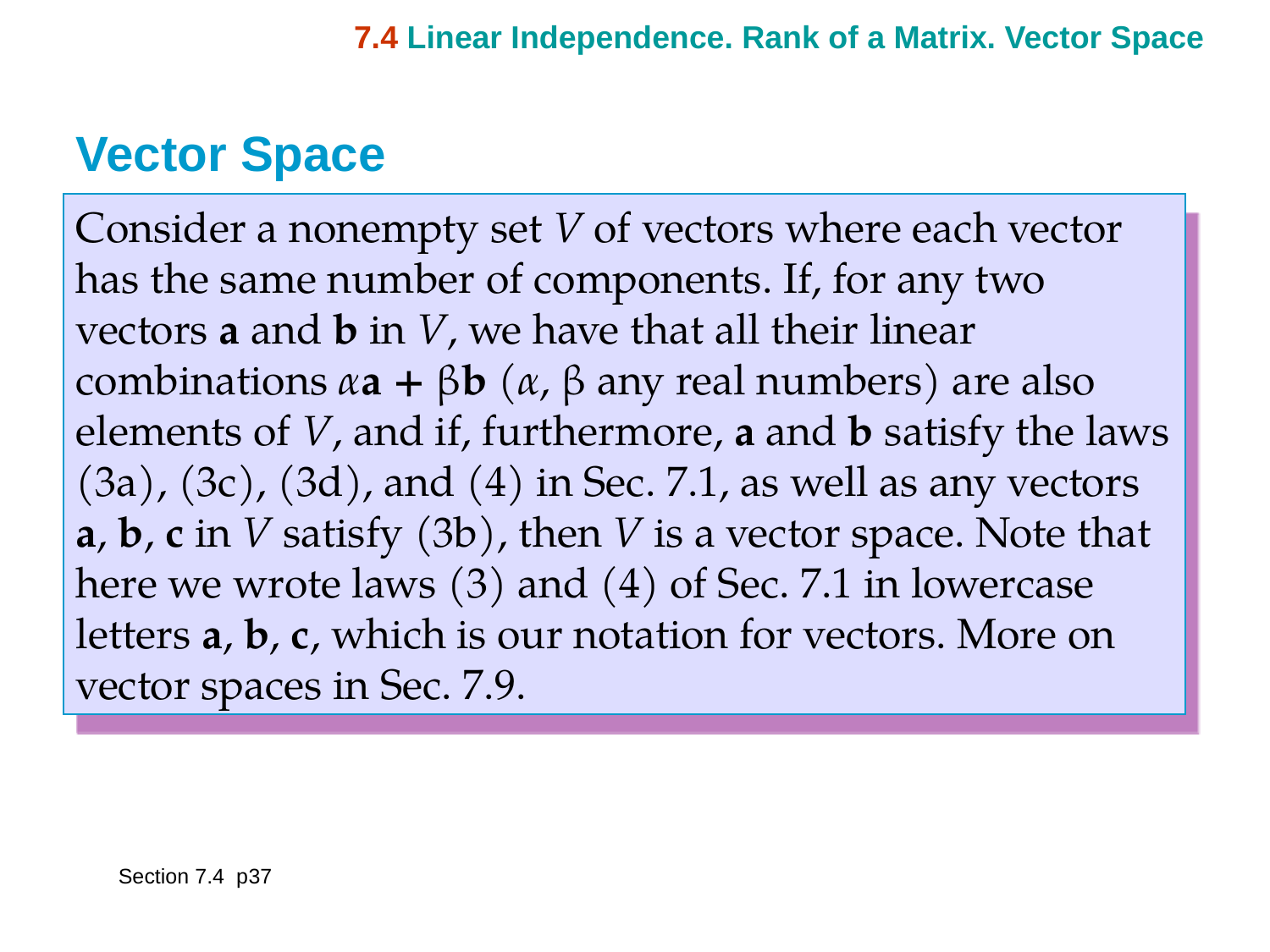

7.4 Linear Independence. Rank of a Matrix. Vector Space
Vector Space
Consider a nonempty set V of vectors where each vector has the same number of components. If, for any two vectors a and b in V, we have that all their linear combinations αa + βb (α, β any real numbers) are also elements of V, and if, furthermore, a and b satisfy the laws (3a), (3c), (3d), and (4) in Sec. 7.1, as well as any vectors a, b, c in V satisfy (3b), then V is a vector space. Note that here we wrote laws (3) and (4) of Sec. 7.1 in lowercase letters a, b, c, which is our notation for vectors. More on vector spaces in Sec. 7.9.
Section 7.4  p37